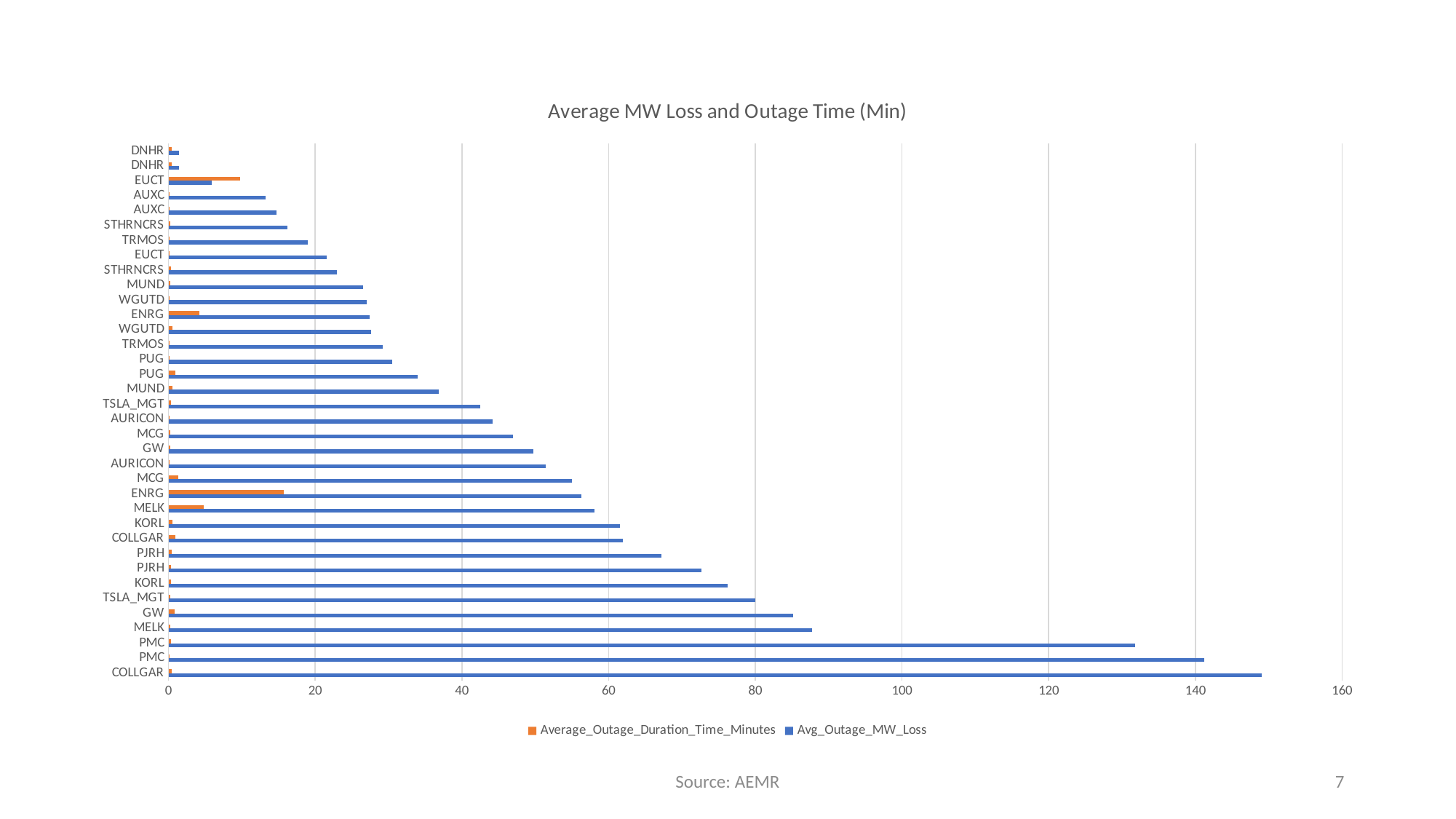

### Chart: Average MW Loss and Outage Time (Min)

| Category | Avg_Outage_MW_Loss | Average_Outage_Duration_Time_Minutes |
|---|---|---|
| COLLGAR | 149.0 | 0.4 |
| PMC | 141.21 | 0.03 |
| PMC | 131.78 | 0.32 |
| MELK | 87.71 | 0.28 |
| GW | 85.14 | 0.88 |
| TSLA_MGT | 80.0 | 0.25 |
| KORL | 76.23 | 0.34 |
| PJRH | 72.61 | 0.31 |
| PJRH | 67.21 | 0.44 |
| COLLGAR | 61.93 | 0.98 |
| KORL | 61.57 | 0.55 |
| MELK | 58.11 | 4.82 |
| ENRG | 56.32 | 15.71 |
| MCG | 55.0 | 1.29 |
| AURICON | 51.42 | 0.07 |
| GW | 49.69 | 0.26 |
| MCG | 46.94 | 0.23 |
| AURICON | 44.16 | 0.08 |
| TSLA_MGT | 42.47 | 0.31 |
| MUND | 36.8 | 0.49 |
| PUG | 33.98 | 0.92 |
| PUG | 30.46 | 0.18 |
| TRMOS | 29.17 | 0.04 |
| WGUTD | 27.66 | 0.58 |
| ENRG | 27.41 | 4.19 |
| WGUTD | 27.0 | 0.02 |
| MUND | 26.57 | 0.19 |
| STHRNCRS | 23.0 | 0.33 |
| EUCT | 21.6 | 0.03 |
| TRMOS | 18.96 | 0.18 |
| STHRNCRS | 16.26 | 0.21 |
| AUXC | 14.74 | 0.01 |
| AUXC | 13.27 | 0.08 |
| EUCT | 5.89 | 9.75 |
| DNHR | 1.44 | 0.4 |
| DNHR | 1.44 | 0.48 |
Source: AEMR
7